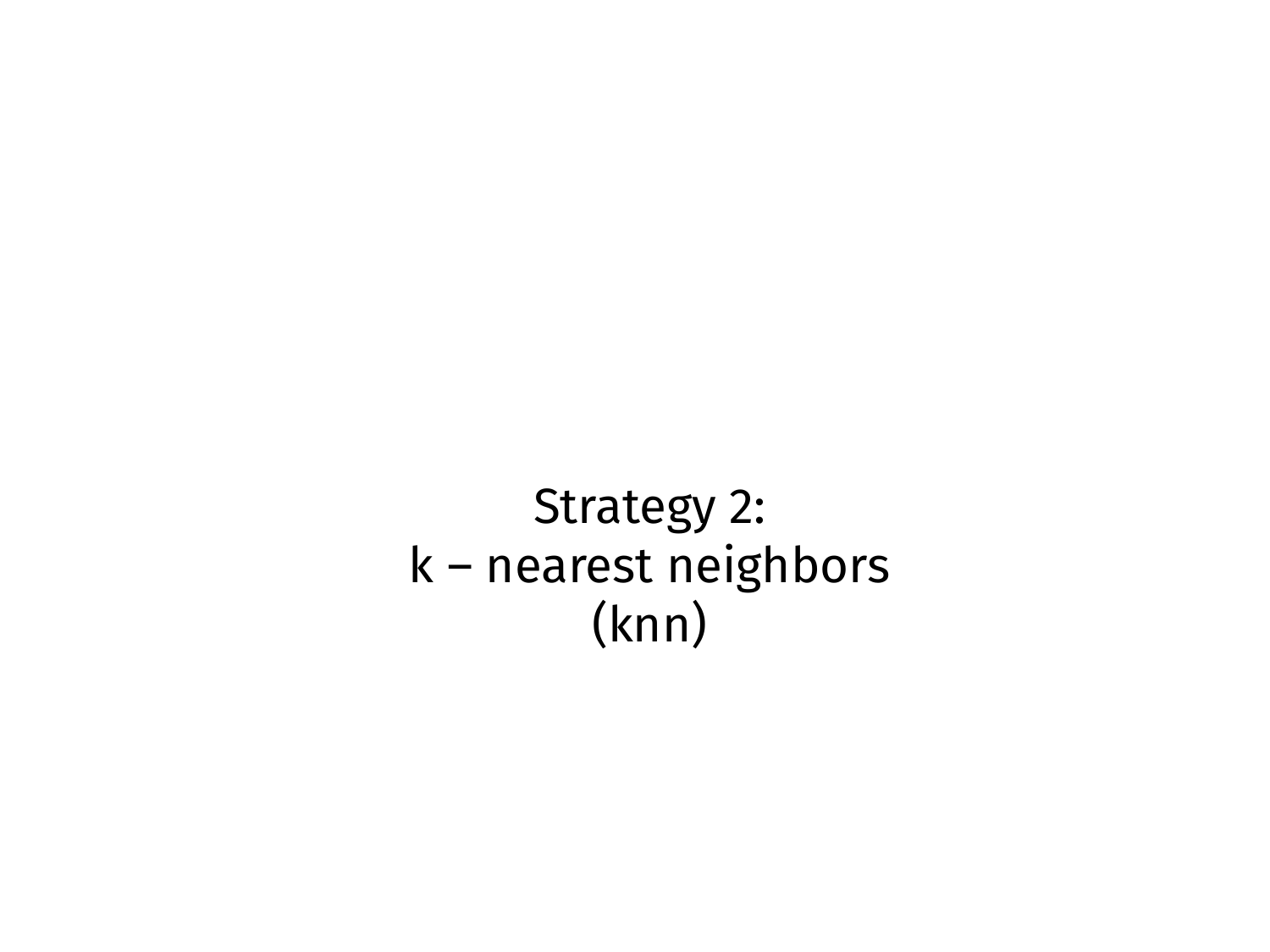

Strategy 2:
k – nearest neighbors
(knn)